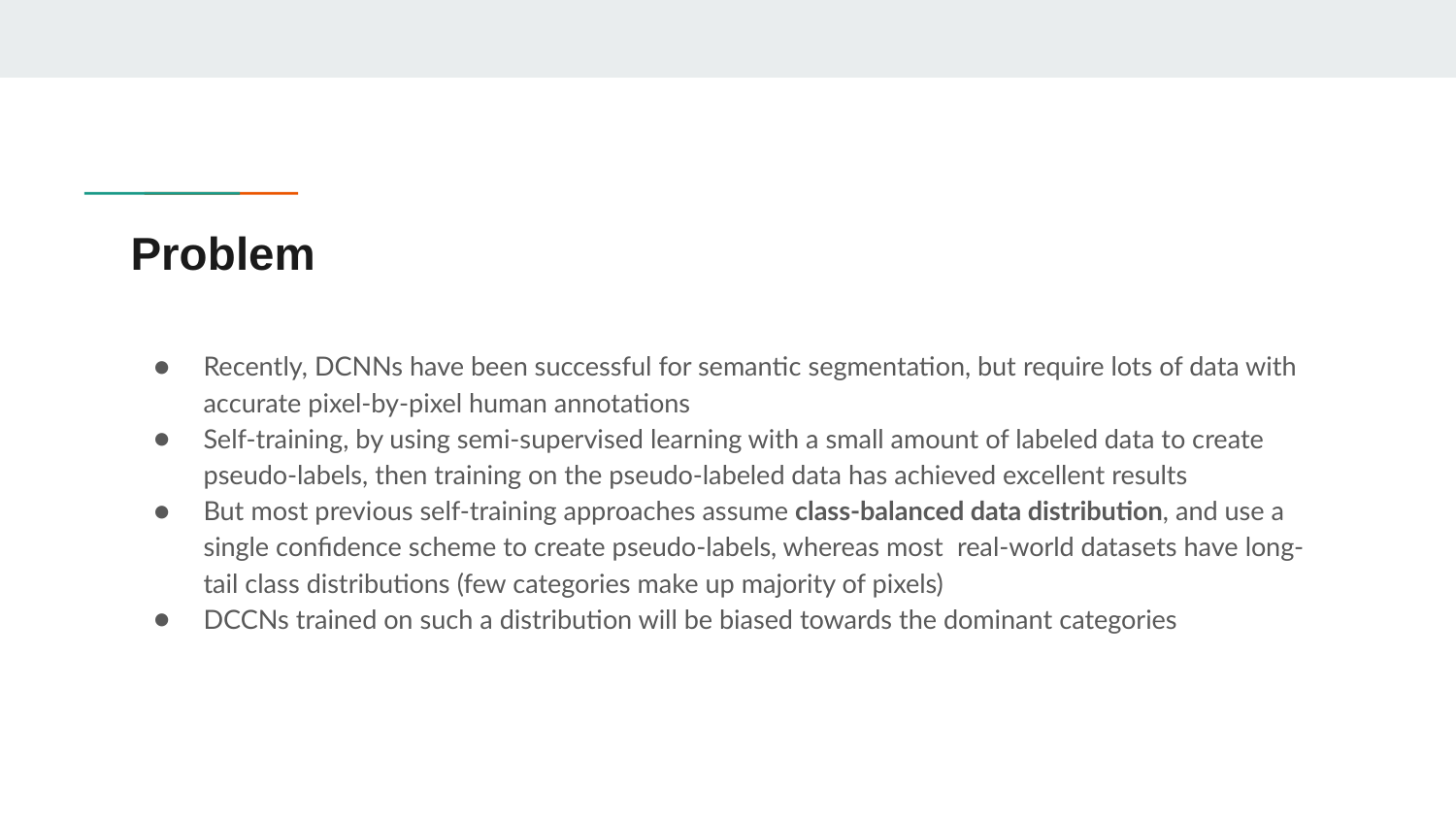

# Problem
Recently, DCNNs have been successful for semantic segmentation, but require lots of data with accurate pixel-by-pixel human annotations
Self-training, by using semi-supervised learning with a small amount of labeled data to create pseudo-labels, then training on the pseudo-labeled data has achieved excellent results
But most previous self-training approaches assume class-balanced data distribution, and use a single confidence scheme to create pseudo-labels, whereas most  real-world datasets have long-tail class distributions (few categories make up majority of pixels)
DCCNs trained on such a distribution will be biased towards the dominant categories